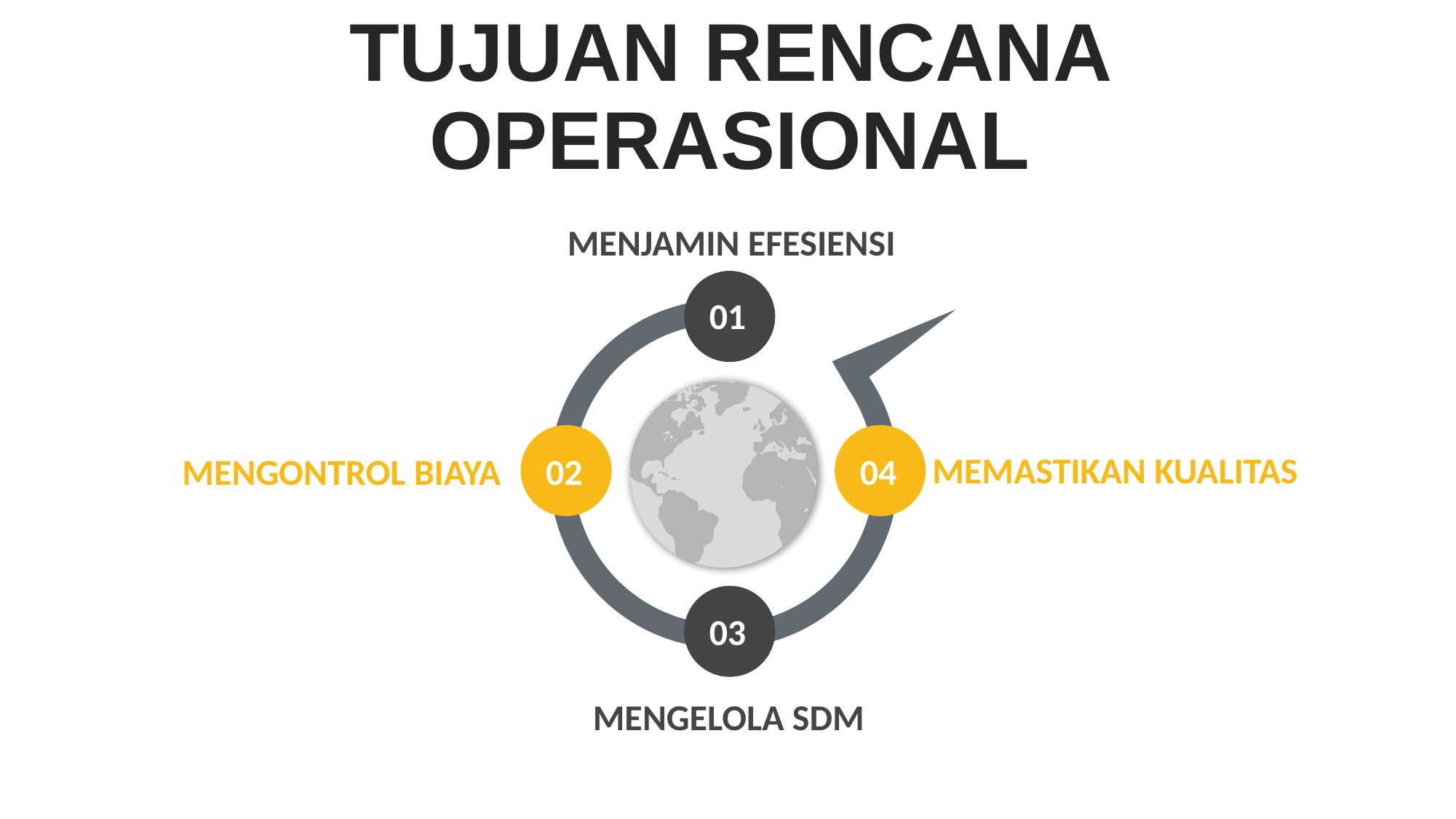

TUJUAN RENCANA OPERASIONAL
MENJAMIN EFESIENSI

01

MEMASTIKAN KUALITAS
MENGONTROL BIAYA
02
04

03
MENGELOLA SDM